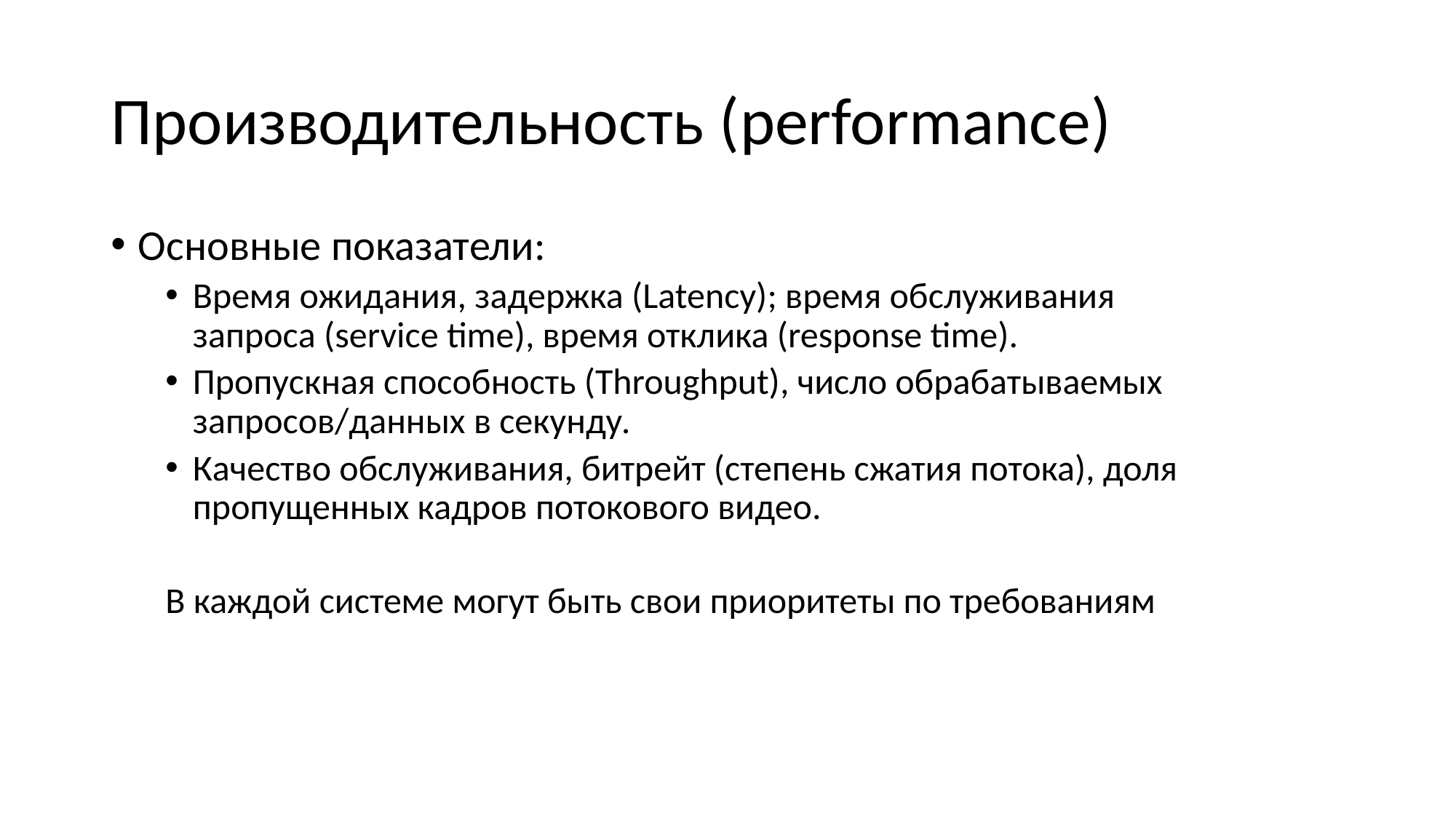

# Производительность (performance)
Основные показатели:
Время ожидания, задержка (Latency); время обслуживания запроса (service time), время отклика (response time).
Пропускная способность (Throughput), число обрабатываемых запросов/данных в секунду.
Качество обслуживания, битрейт (степень сжатия потока), доля пропущенных кадров потокового видео.

В каждой системе могут быть свои приоритеты по требованиям